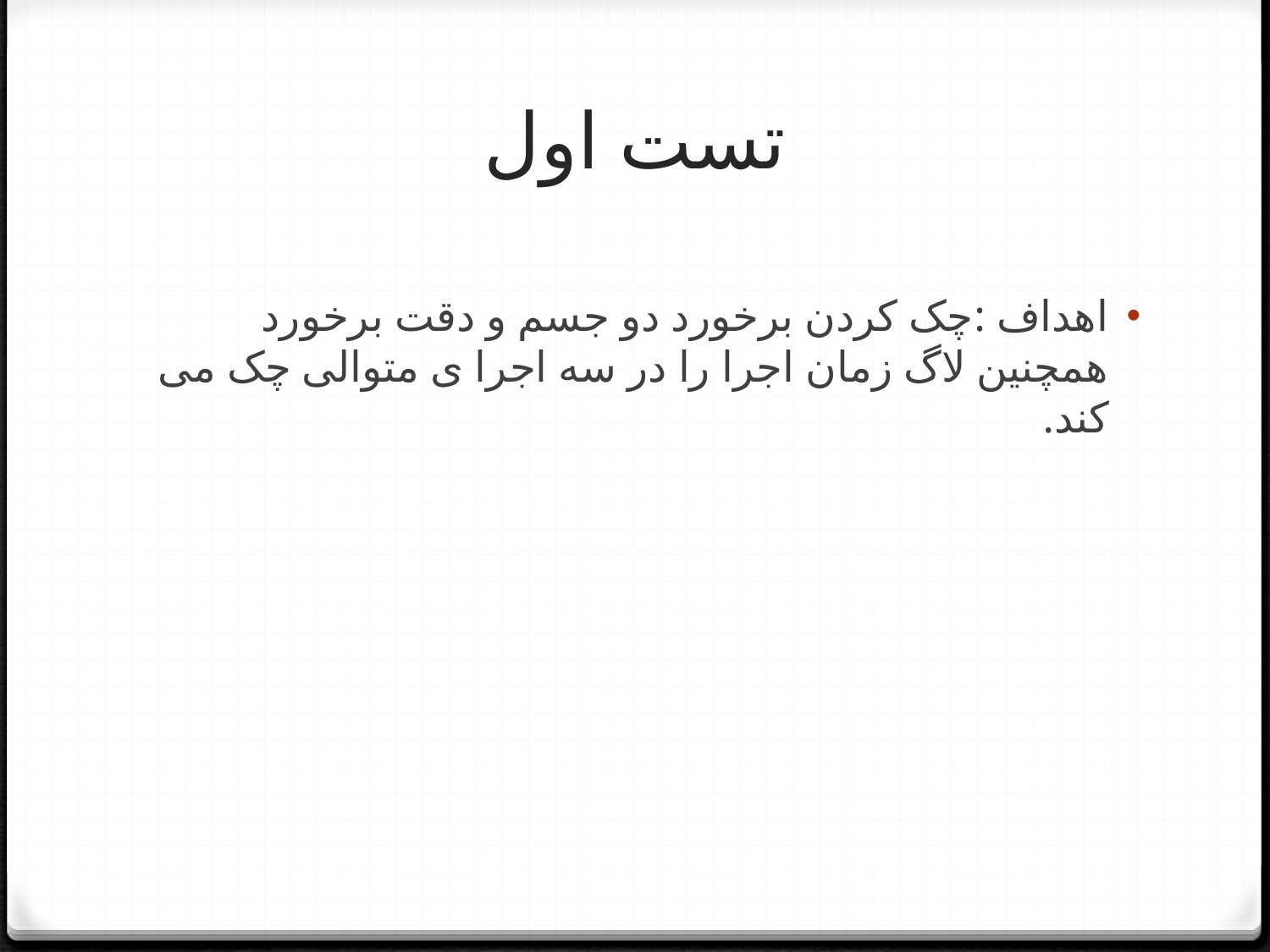

# تست اول

اهداف :چک کردن برخورد دو جسم و دقت برخورد همچنین لاگ زمان اجرا را در سه اجرا ی متوالی چک می کند.